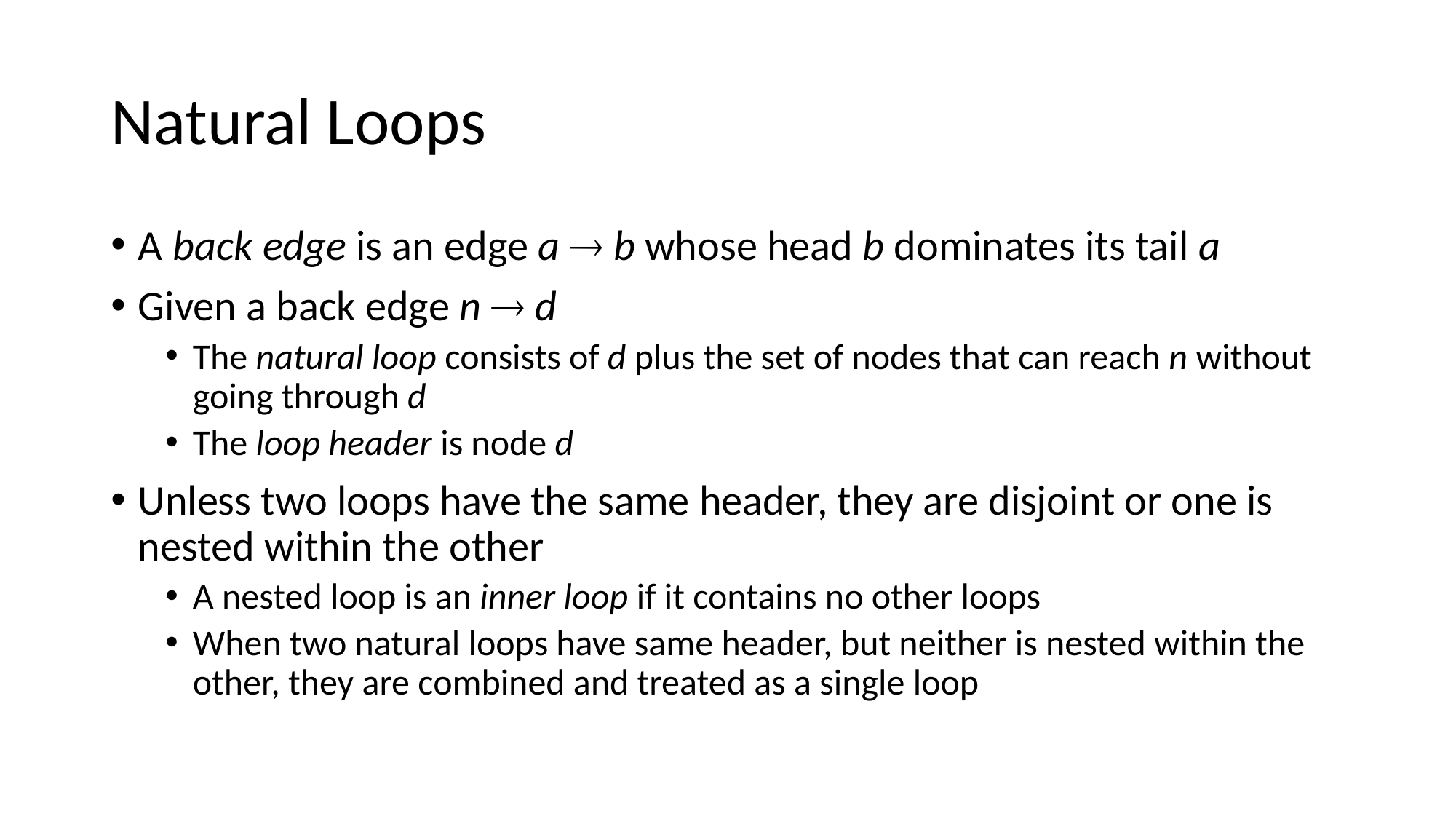

# Natural Loops
A back edge is an edge a → b whose head b dominates its tail a
Given a back edge n → d
The natural loop consists of d plus the set of nodes that can reach n without going through d
The loop header is node d
Unless two loops have the same header, they are disjoint or one is nested within the other
A nested loop is an inner loop if it contains no other loops
When two natural loops have same header, but neither is nested within the other, they are combined and treated as a single loop